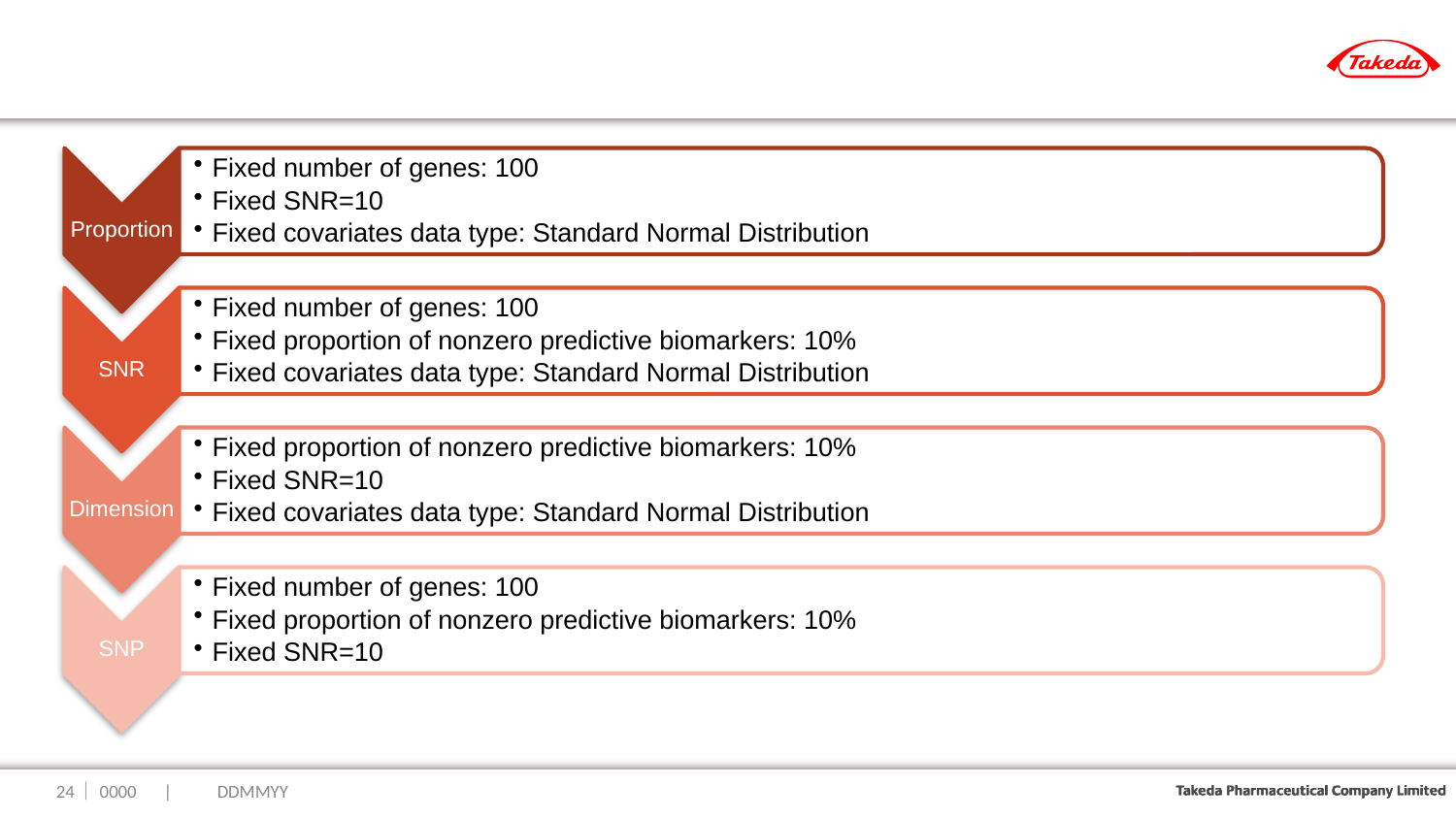

#
Proportion
Fixed number of genes: 100
Fixed SNR=10
Fixed covariates data type: Standard Normal Distribution
SNR
Fixed number of genes: 100
Fixed proportion of nonzero predictive biomarkers: 10%
Fixed covariates data type: Standard Normal Distribution
Dimension
Fixed proportion of nonzero predictive biomarkers: 10%
Fixed SNR=10
Fixed covariates data type: Standard Normal Distribution
SNP
Fixed number of genes: 100
Fixed proportion of nonzero predictive biomarkers: 10%
Fixed SNR=10
24
｜0000　|　　DDMMYY